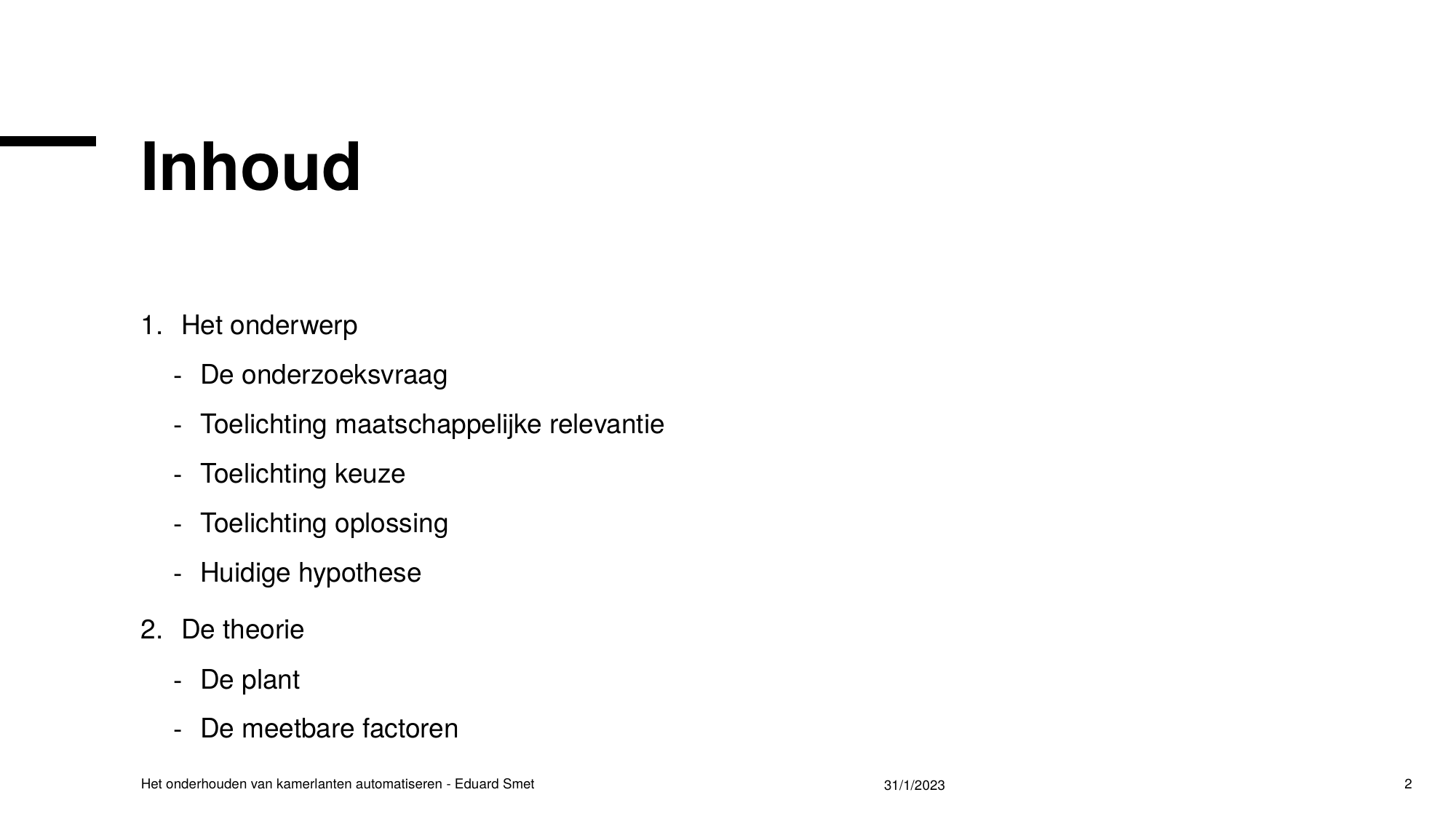

# Inhoud
Het onderwerp
De onderzoeksvraag
Toelichting maatschappelijke relevantie
Toelichting keuze
Toelichting oplossing
Huidige hypothese
De theorie
De plant
De meetbare factoren
Het onderhouden van kamerlanten automatiseren - Eduard Smet
31/1/2023
2